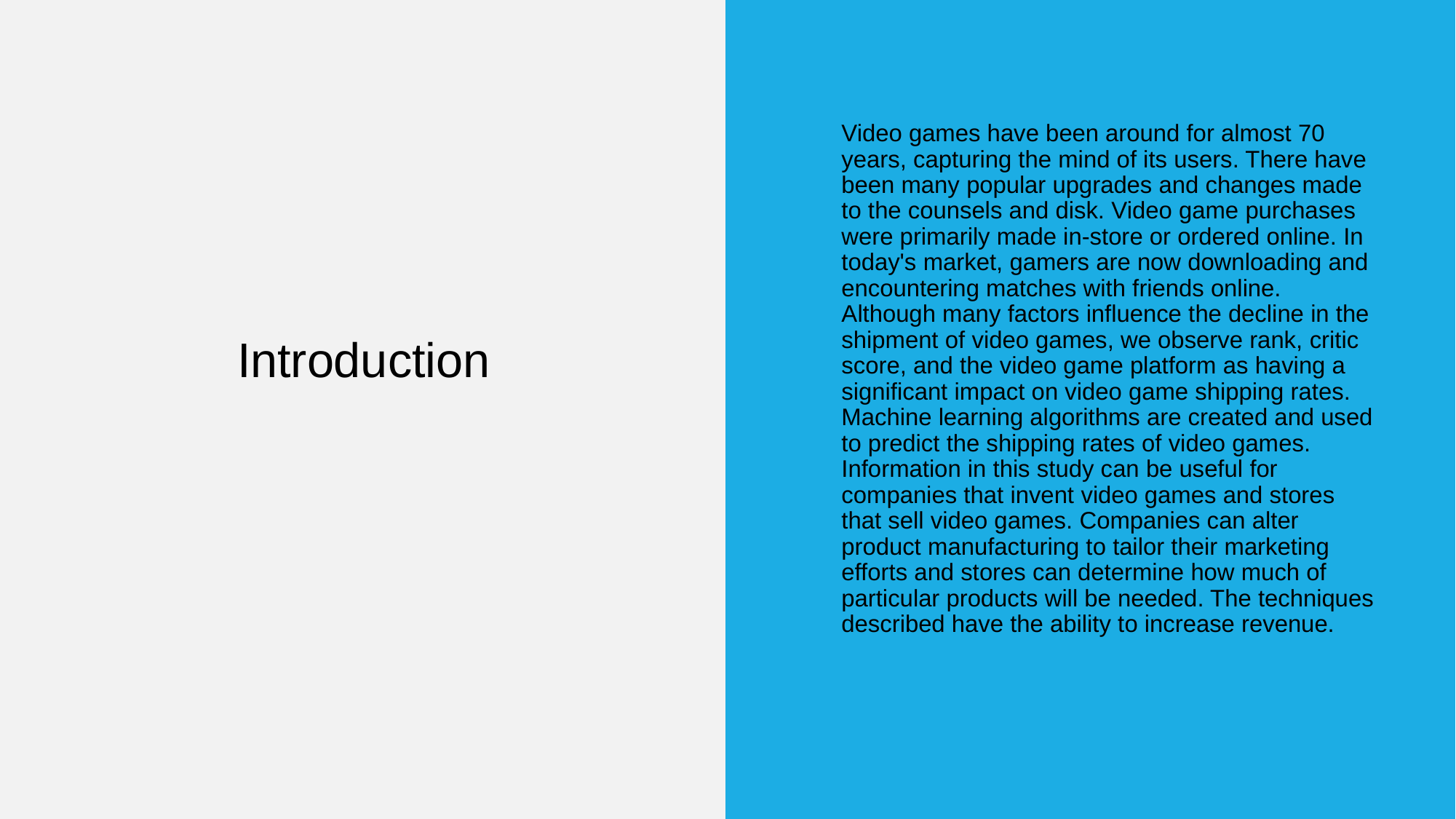

# Introduction
Video games have been around for almost 70 years, capturing the mind of its users. There have been many popular upgrades and changes made to the counsels and disk. Video game purchases were primarily made in-store or ordered online. In today's market, gamers are now downloading and encountering matches with friends online. Although many factors influence the decline in the shipment of video games, we observe rank, critic score, and the video game platform as having a significant impact on video game shipping rates.  Machine learning algorithms are created and used to predict the shipping rates of video games. Information in this study can be useful for companies that invent video games and stores that sell video games. Companies can alter product manufacturing to tailor their marketing efforts and stores can determine how much of particular products will be needed. The techniques described have the ability to increase revenue.